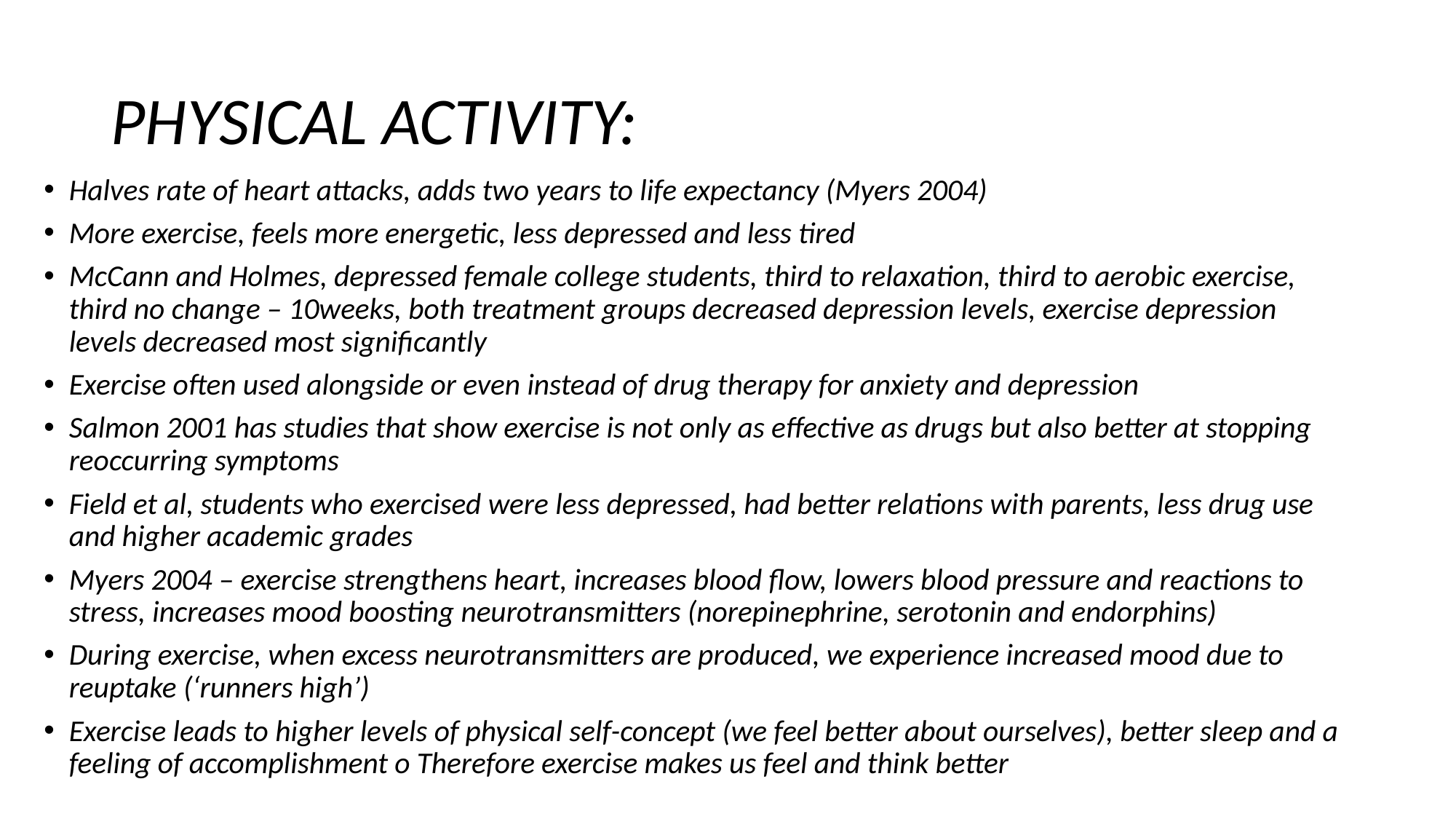

# PHYSICAL ACTIVITY:
Halves rate of heart attacks, adds two years to life expectancy (Myers 2004)
More exercise, feels more energetic, less depressed and less tired
McCann and Holmes, depressed female college students, third to relaxation, third to aerobic exercise, third no change – 10weeks, both treatment groups decreased  depression levels, exercise depression levels decreased most significantly
Exercise often used alongside or even instead of drug therapy for anxiety and  depression
Salmon 2001 has studies that show exercise is not only as effective as drugs but  also better at stopping reoccurring symptoms
Field et al, students who exercised were less depressed, had better relations with  parents, less drug use and higher academic grades
Myers 2004 – exercise strengthens heart, increases blood flow, lowers blood  pressure and reactions to stress, increases mood boosting neurotransmitters  (norepinephrine, serotonin and endorphins)
During exercise, when excess neurotransmitters are produced, we experience  increased mood due to reuptake (‘runners high’)
Exercise leads to higher levels of physical self-concept (we feel better about  ourselves), better sleep and a feeling of accomplishment o Therefore exercise makes us feel and think better